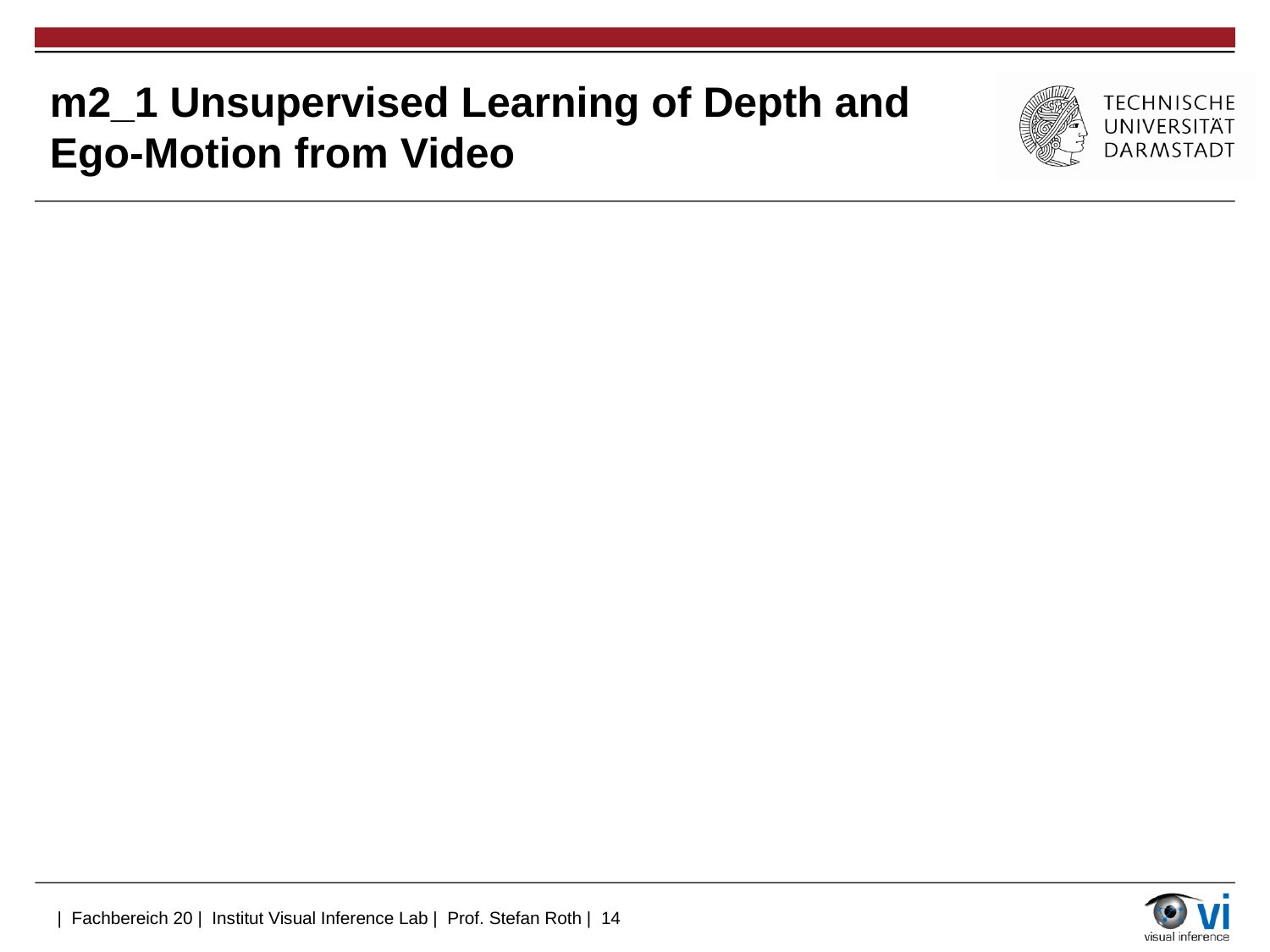

# m2_1 Unsupervised Learning of Depth and Ego-Motion from Video